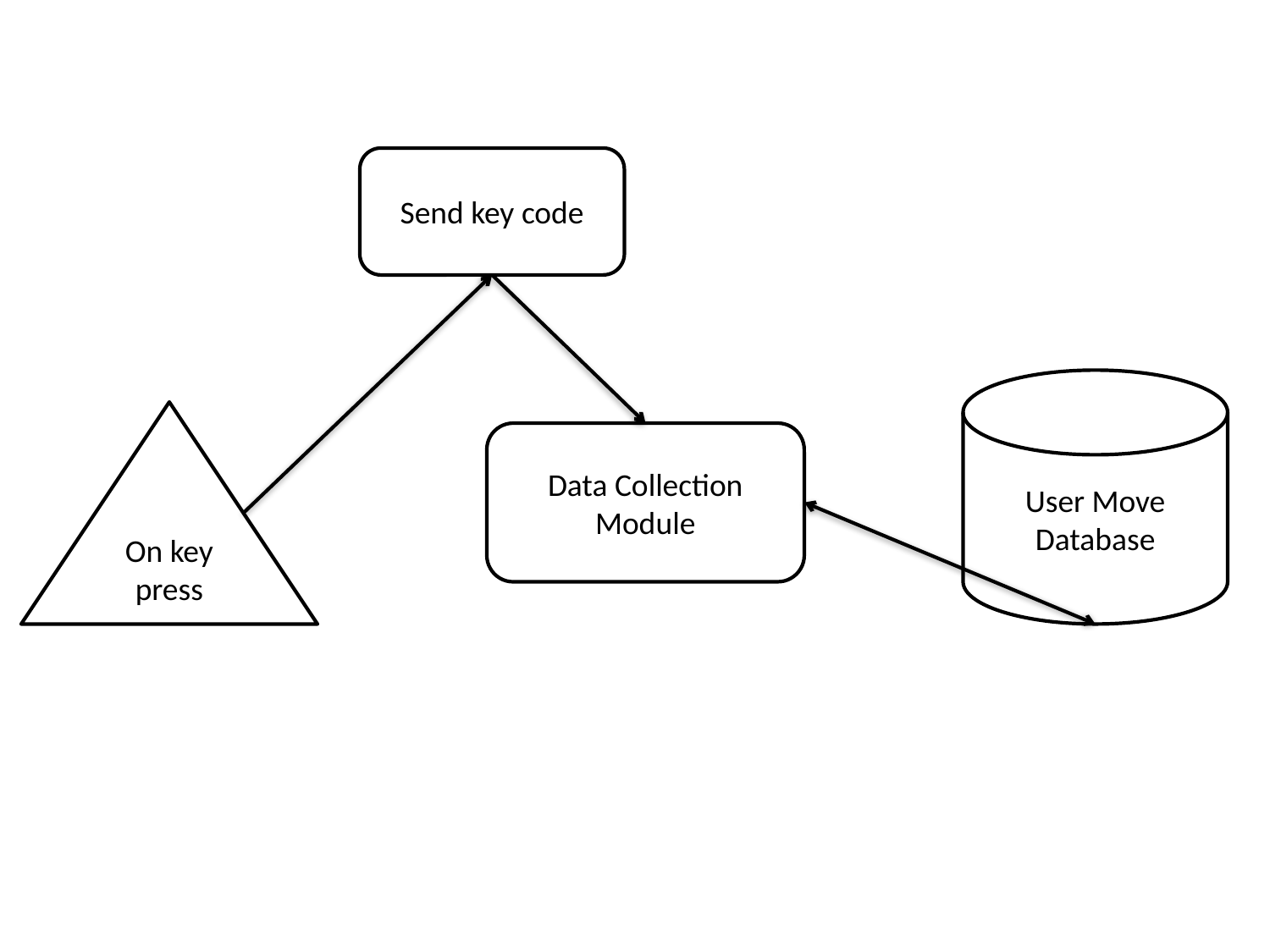

Send key code
User Move Database
On key press
Data Collection Module